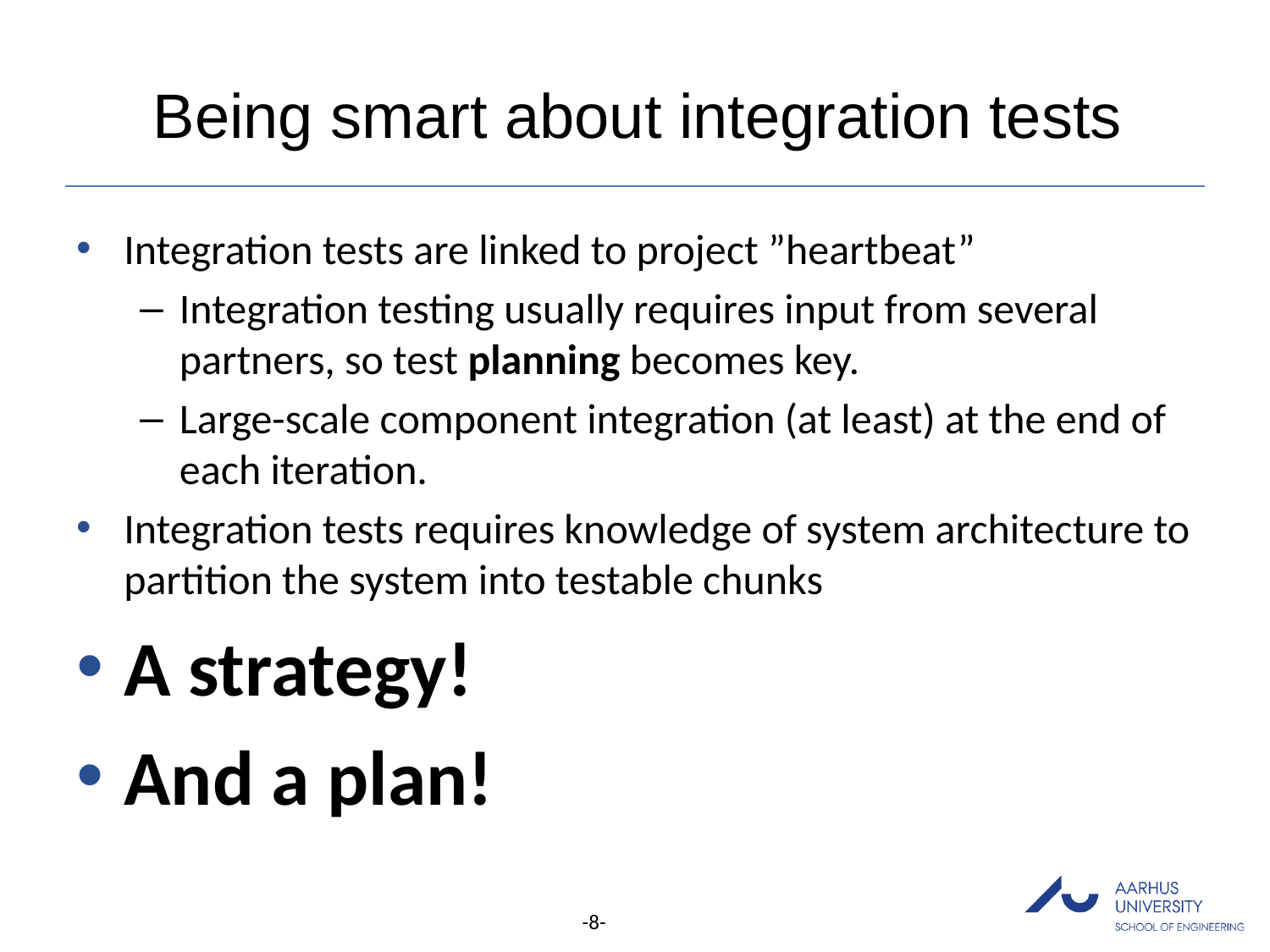

# Being smart about integration tests
Integration tests are linked to project ”heartbeat”
Integration testing usually requires input from several partners, so test planning becomes key.
Large-scale component integration (at least) at the end of each iteration.
Integration tests requires knowledge of system architecture to partition the system into testable chunks
A strategy!
And a plan!